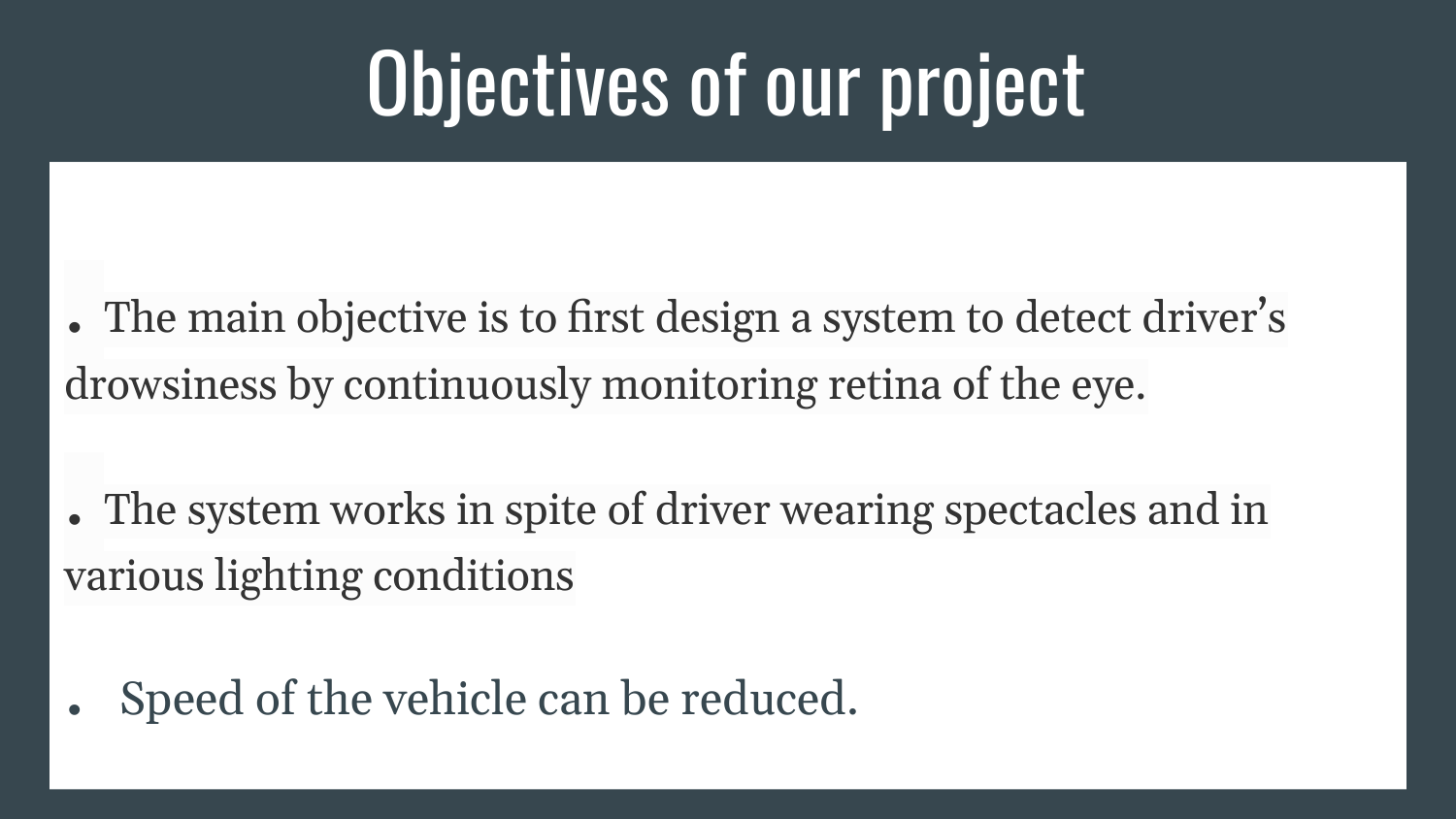

# Objectives of our project

. The main objective is to first design a system to detect driver’s drowsiness by continuously monitoring retina of the eye.
. The system works in spite of driver wearing spectacles and in various lighting conditions
.  Speed of the vehicle can be reduced.